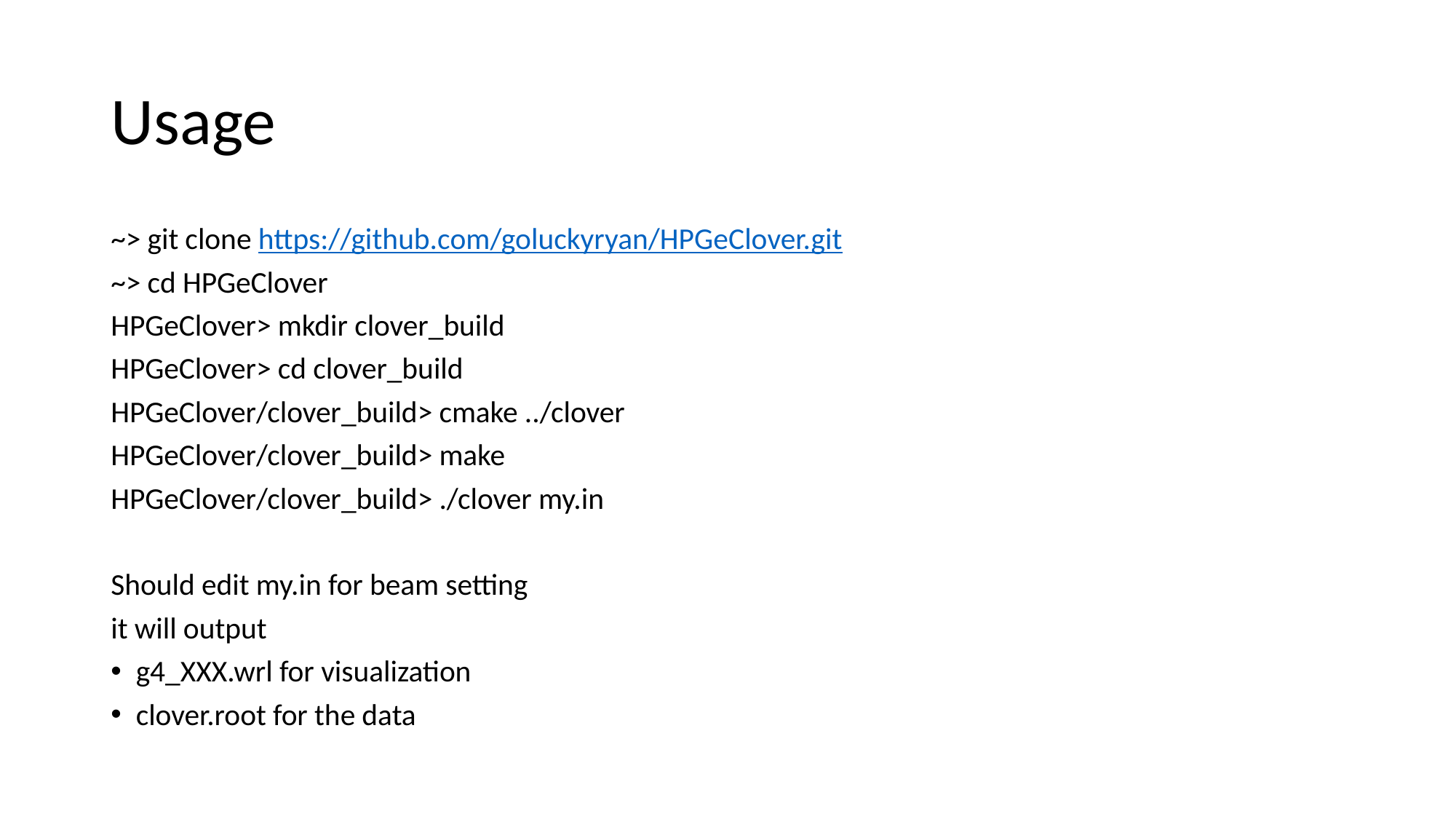

# Usage
~> git clone https://github.com/goluckyryan/HPGeClover.git
~> cd HPGeClover
HPGeClover> mkdir clover_build
HPGeClover> cd clover_build
HPGeClover/clover_build> cmake ../clover
HPGeClover/clover_build> make
HPGeClover/clover_build> ./clover my.in

Should edit my.in for beam setting
it will output
g4_XXX.wrl for visualization
clover.root for the data